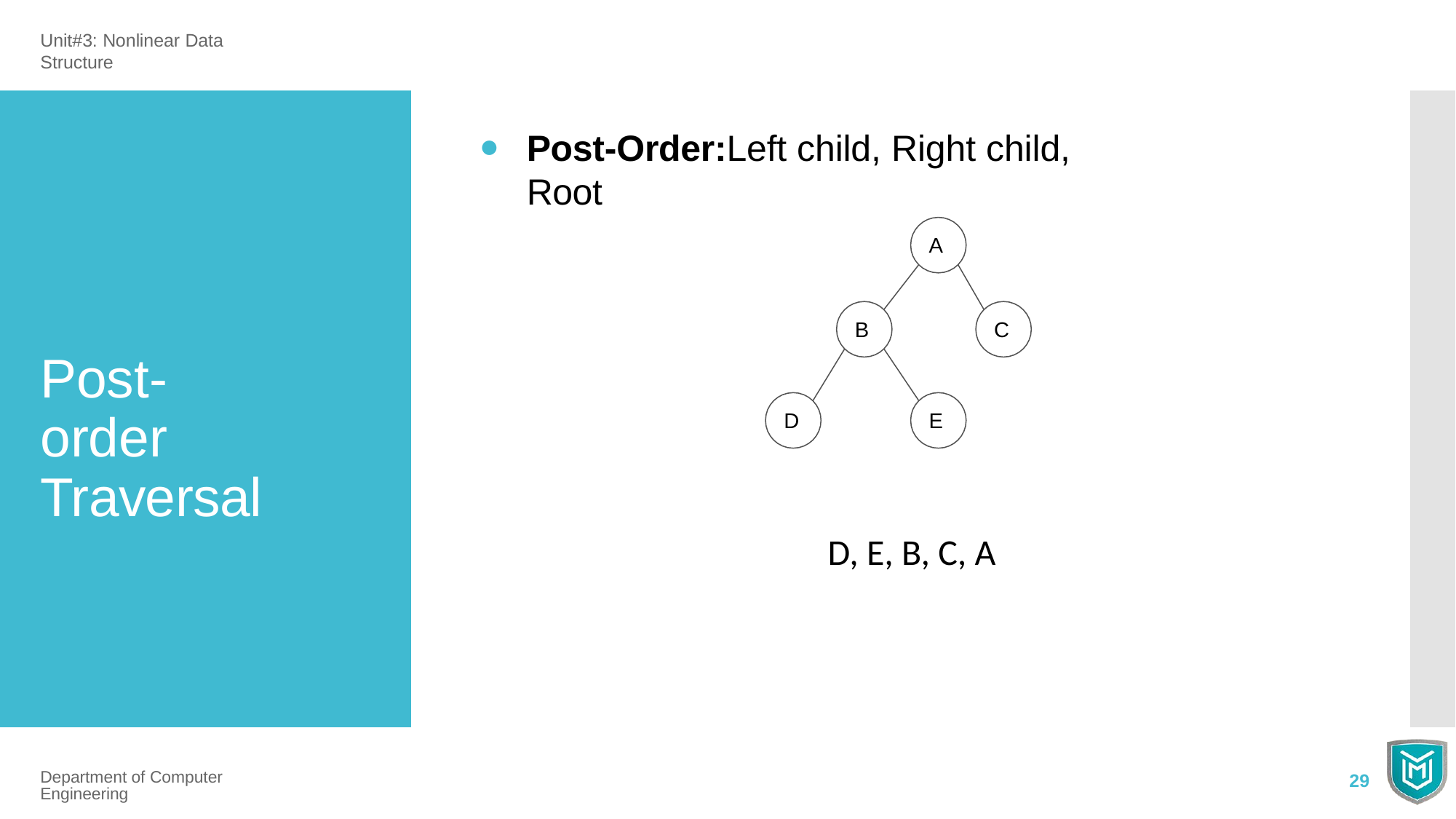

Unit#3: Nonlinear Data Structure
Post-Order:Left child, Right child, Root

A

B
C
Post-order  Traversal

D
E
D, E, B, C, A
Department of Computer Engineering
29